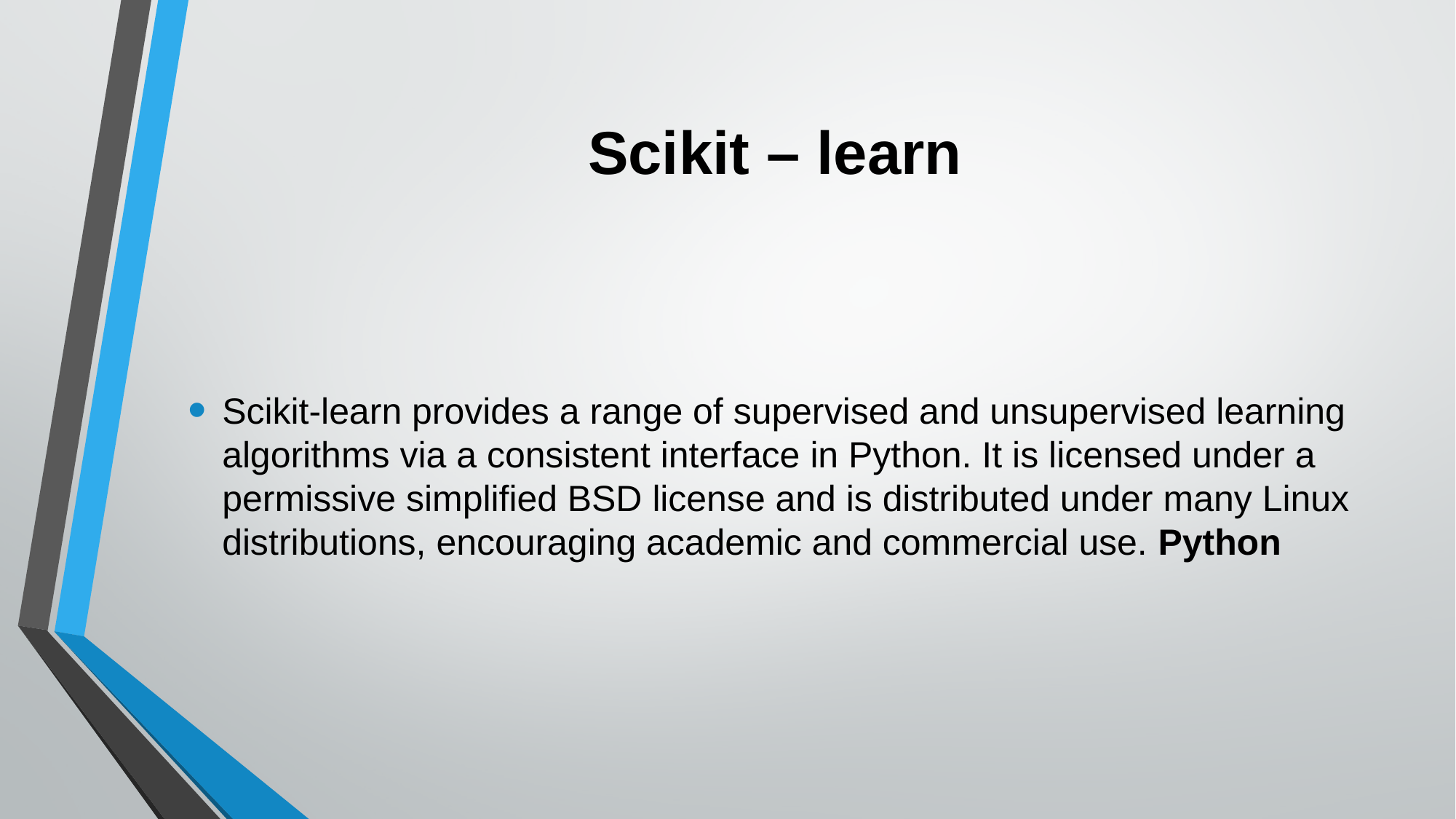

# Scikit – learn
Scikit-learn provides a range of supervised and unsupervised learning algorithms via a consistent interface in Python. It is licensed under a permissive simplified BSD license and is distributed under many Linux distributions, encouraging academic and commercial use. Python